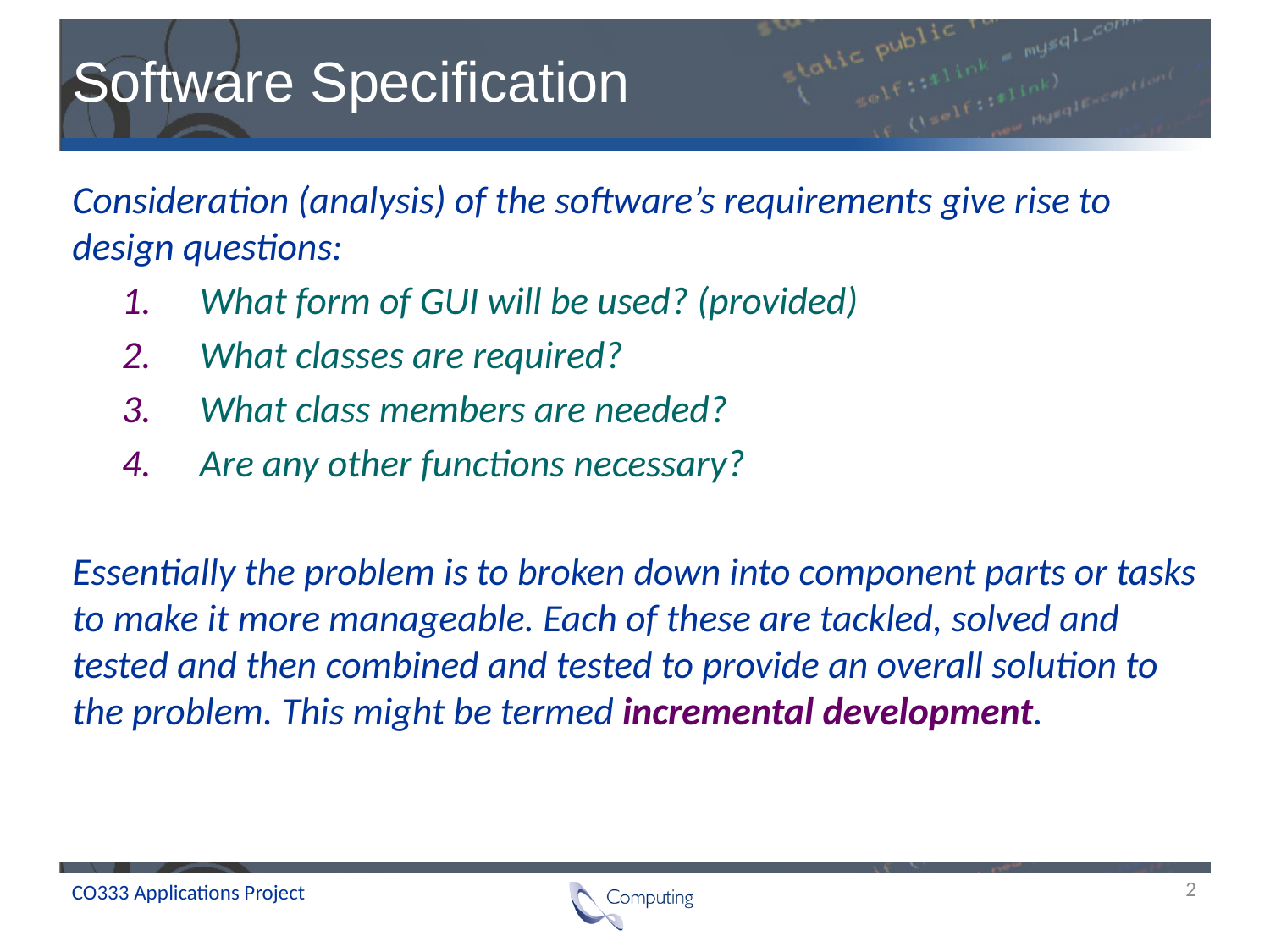

# Software Specification
Consideration (analysis) of the software’s requirements give rise to design questions:
What form of GUI will be used? (provided)
What classes are required?
What class members are needed?
Are any other functions necessary?

Essentially the problem is to broken down into component parts or tasks to make it more manageable. Each of these are tackled, solved and tested and then combined and tested to provide an overall solution to the problem. This might be termed incremental development.

2